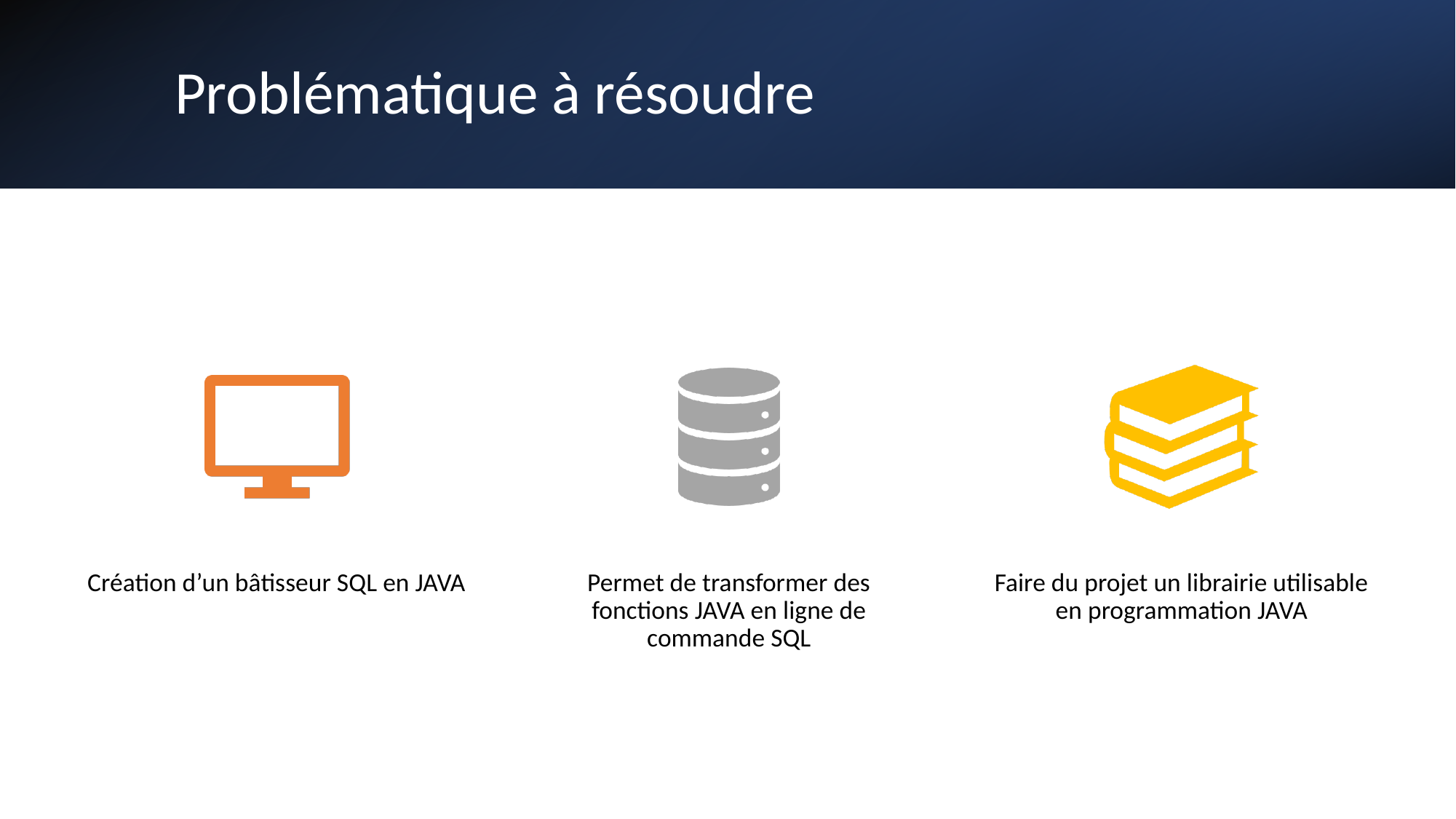

# Problématique à résoudre
Création d’un bâtisseur SQL en JAVA
Permet de transformer des fonctions JAVA en ligne de commande SQL
Faire du projet un librairie utilisable en programmation JAVA